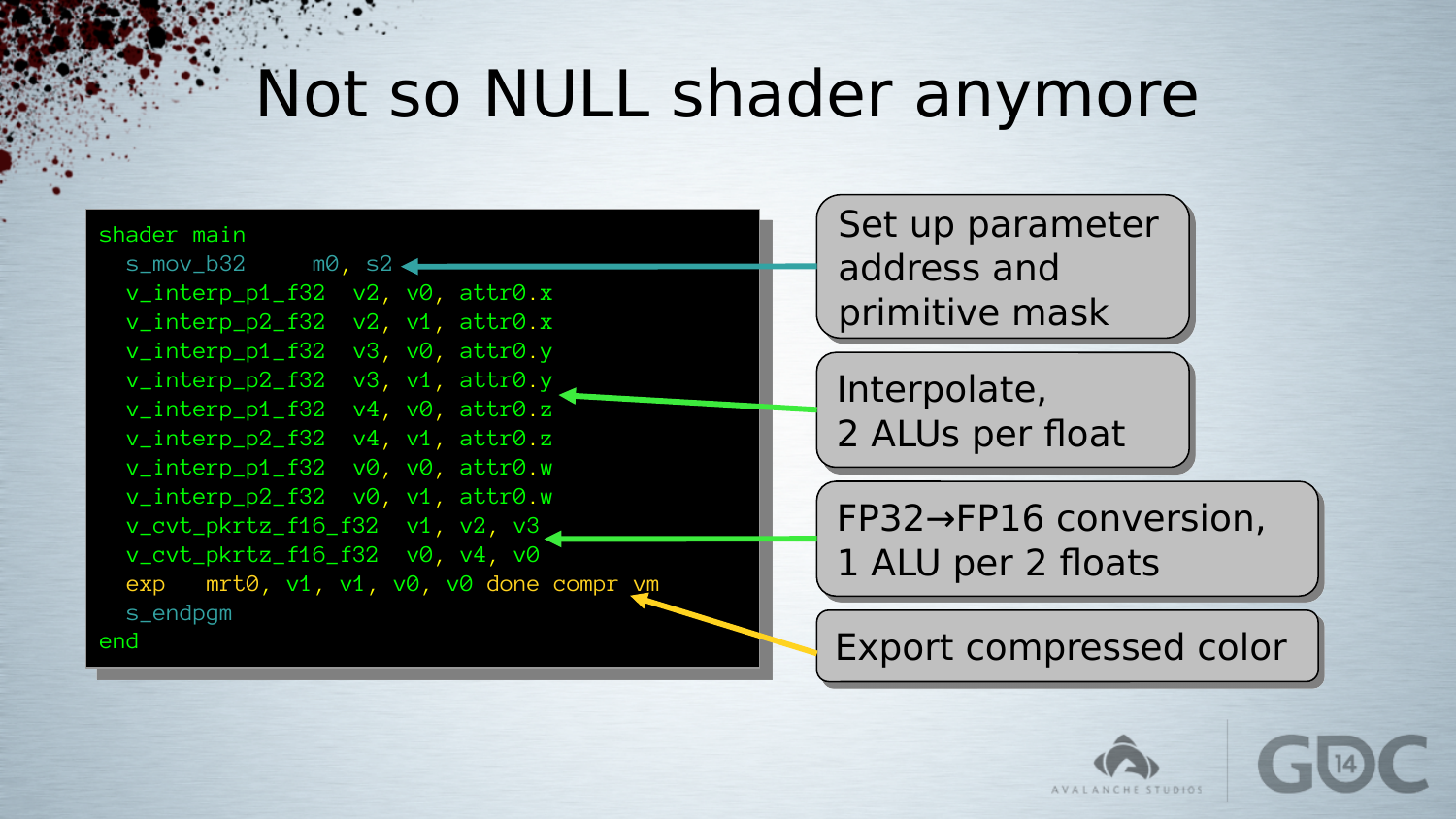

# Not so NULL shader anymore
Set up parameter address and primitive mask
shader main
  s_mov_b32     m0, s2
  v_interp_p1_f32  v2, v0, attr0.x
  v_interp_p2_f32  v2, v1, attr0.x
  v_interp_p1_f32  v3, v0, attr0.y
  v_interp_p2_f32  v3, v1, attr0.y
  v_interp_p1_f32  v4, v0, attr0.z
  v_interp_p2_f32  v4, v1, attr0.z
  v_interp_p1_f32  v0, v0, attr0.w
  v_interp_p2_f32  v0, v1, attr0.w
  v_cvt_pkrtz_f16_f32  v1, v2, v3
  v_cvt_pkrtz_f16_f32  v0, v4, v0
  exp   mrt0, v1, v1, v0, v0 done compr vm
  s_endpgm
end

Interpolate,
2 ALUs per float

FP32→FP16 conversion,
1 ALU per 2 floats

Export compressed color